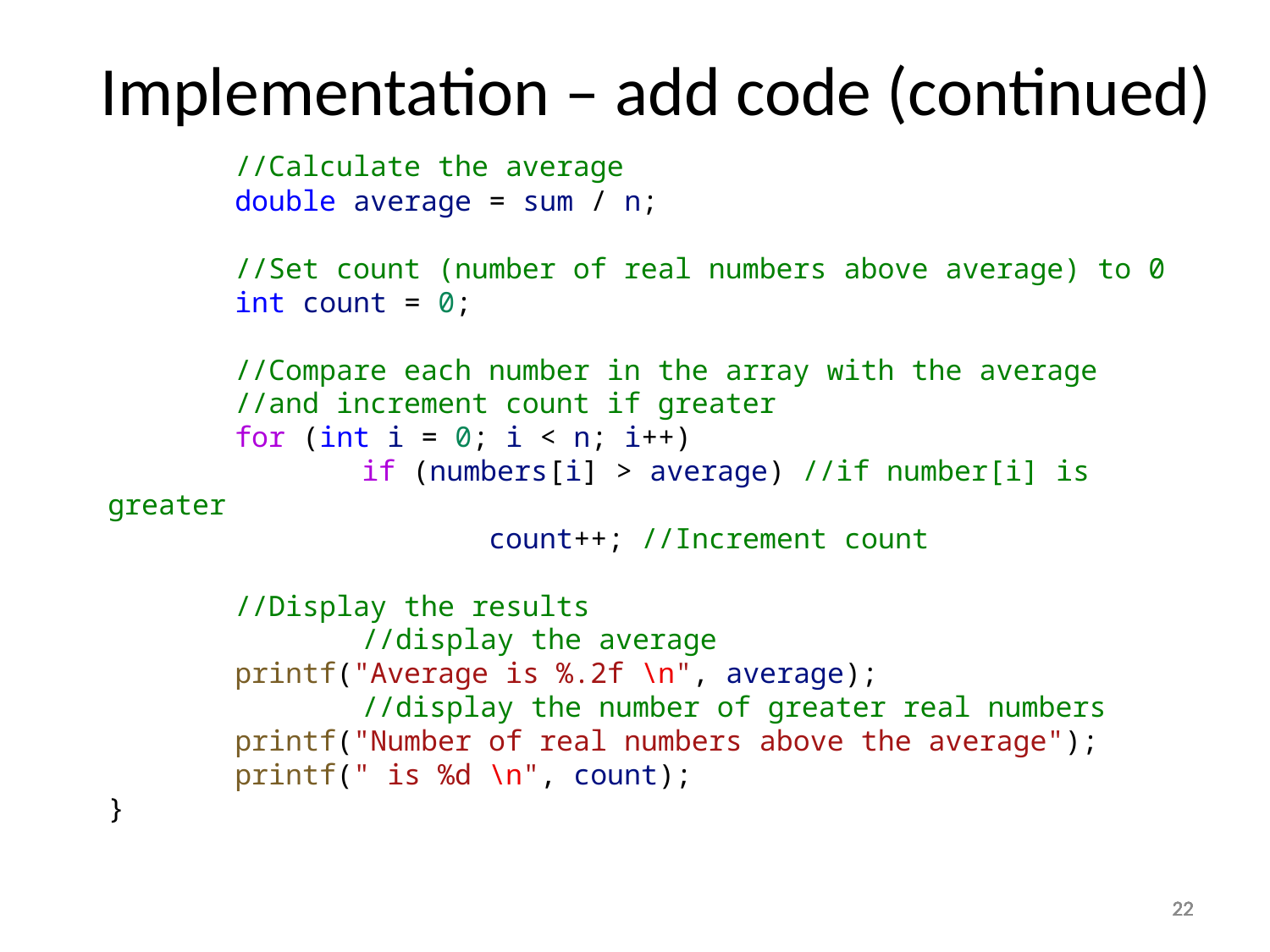

Implementation – add code (continued)
	//Calculate the average
	double average = sum / n;
	//Set count (number of real numbers above average) to 0
	int count = 0;
	//Compare each number in the array with the average
	//and increment count if greater
	for (int i = 0; i < n; i++)
		if (numbers[i] > average) //if number[i] is greater
			count++; //Increment count

	//Display the results
		//display the average
	printf("Average is %.2f \n", average);
		//display the number of greater real numbers
	printf("Number of real numbers above the average");
	printf(" is %d \n", count);
}
22
22
22
22
22
22
22